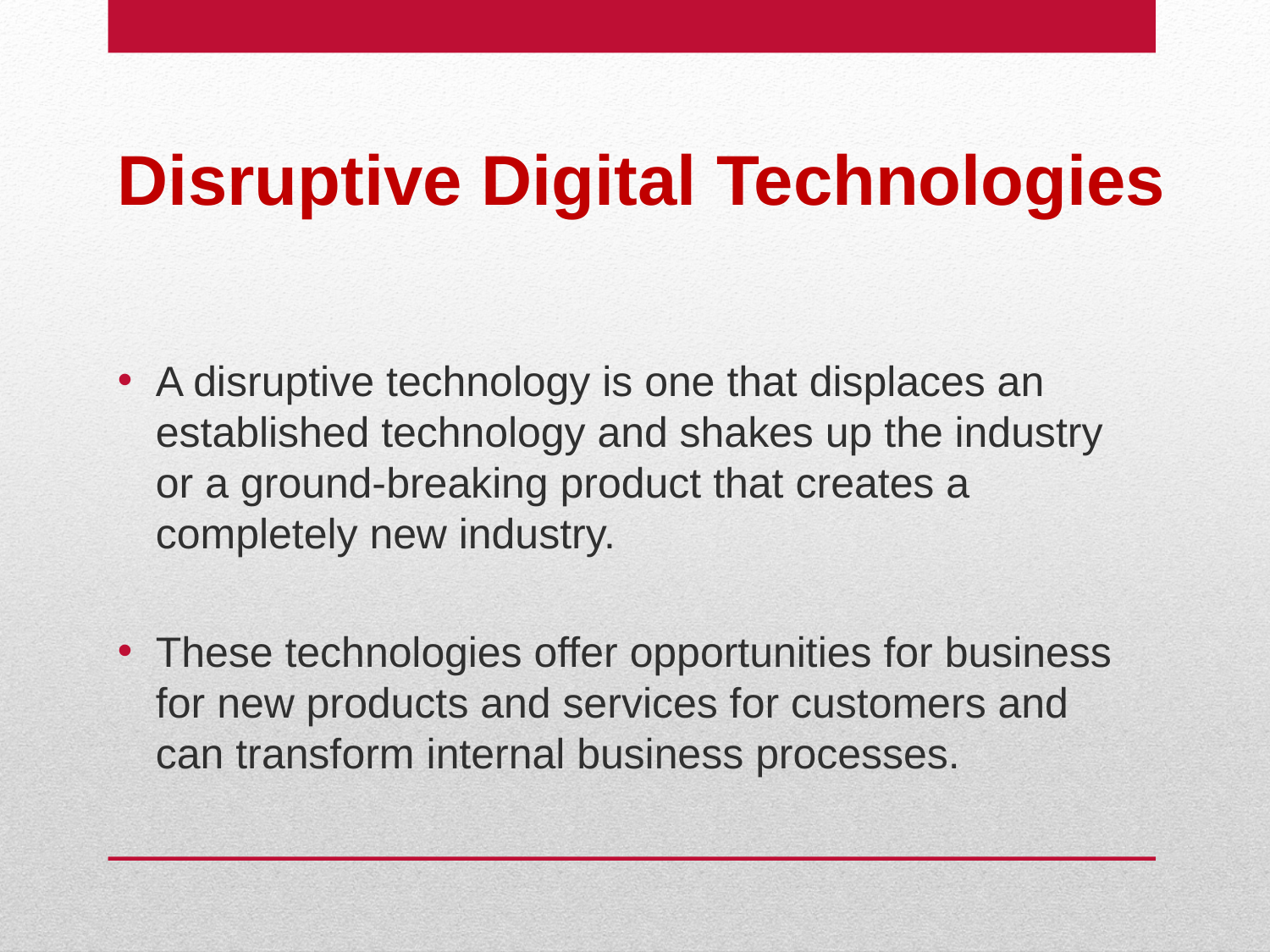

# Disruptive Digital Technologies
A disruptive technology is one that displaces an established technology and shakes up the industry or a ground-breaking product that creates a completely new industry.

These technologies offer opportunities for business for new products and services for customers and can transform internal business processes.